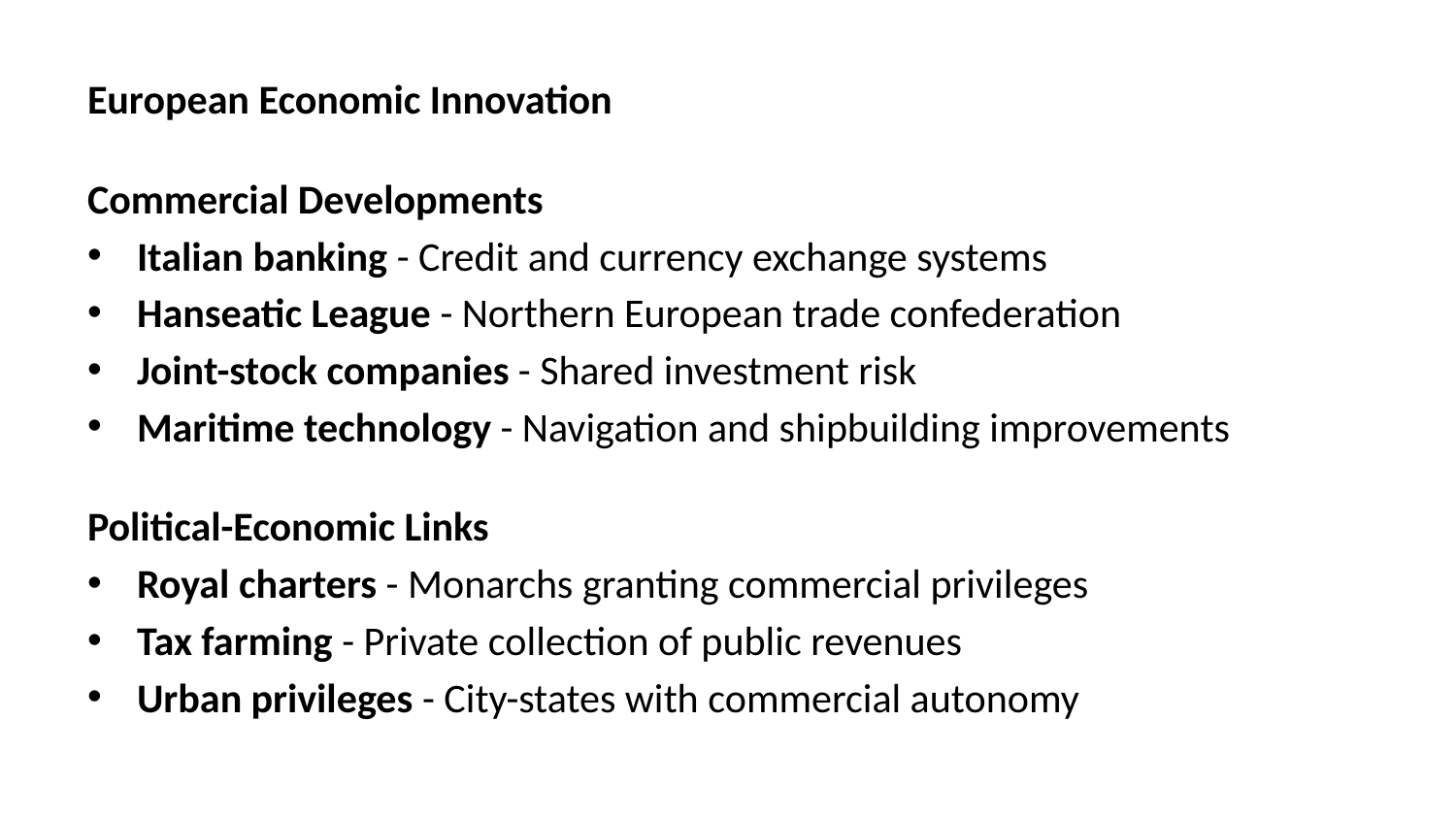

European Economic Innovation
Commercial Developments
Italian banking - Credit and currency exchange systems
Hanseatic League - Northern European trade confederation
Joint-stock companies - Shared investment risk
Maritime technology - Navigation and shipbuilding improvements
Political-Economic Links
Royal charters - Monarchs granting commercial privileges
Tax farming - Private collection of public revenues
Urban privileges - City-states with commercial autonomy